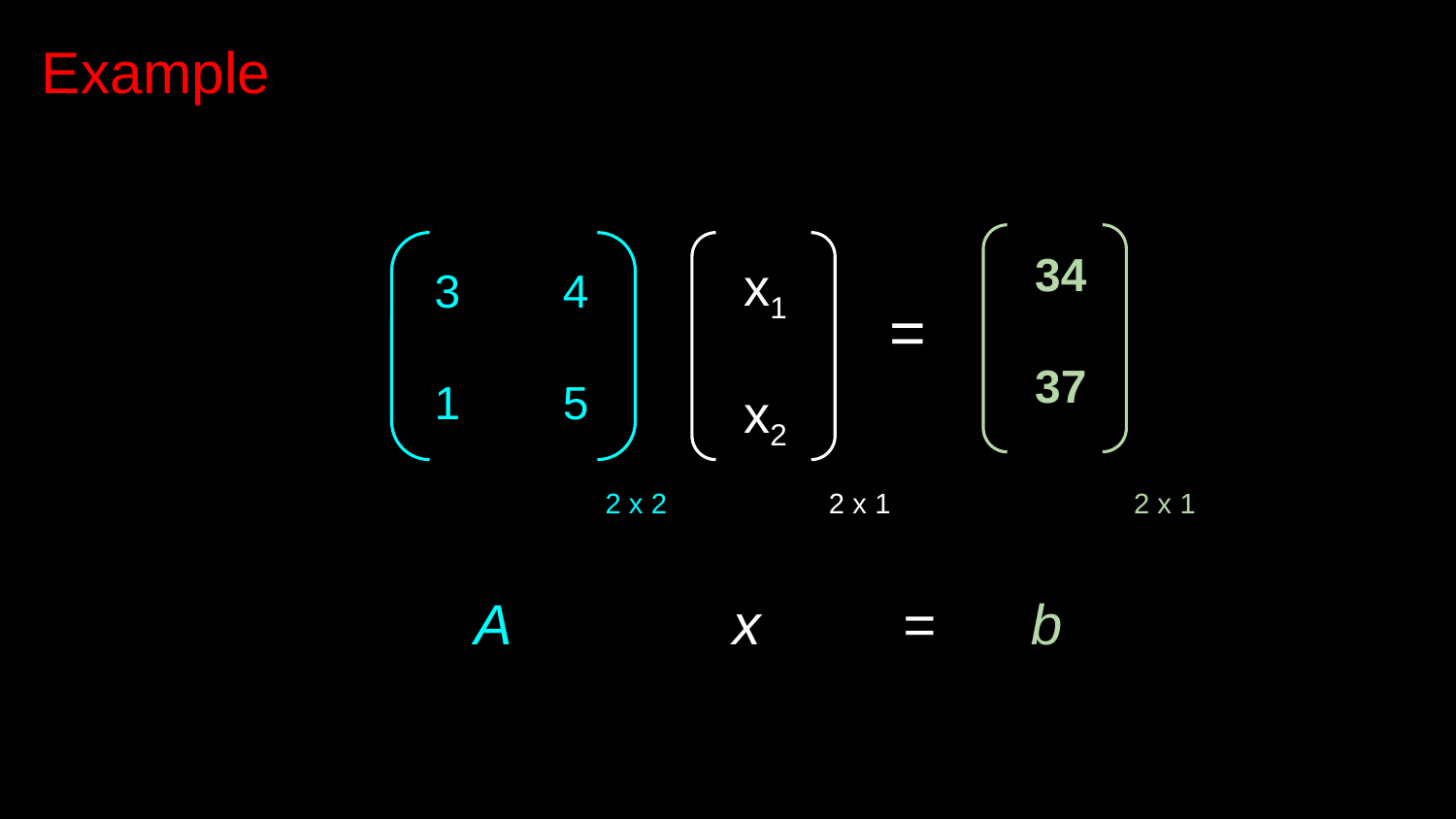

Example

34

37

x1

x2
3        4

1        5
=
2 x 2
2 x 1
2 x 1
A              x         =      b